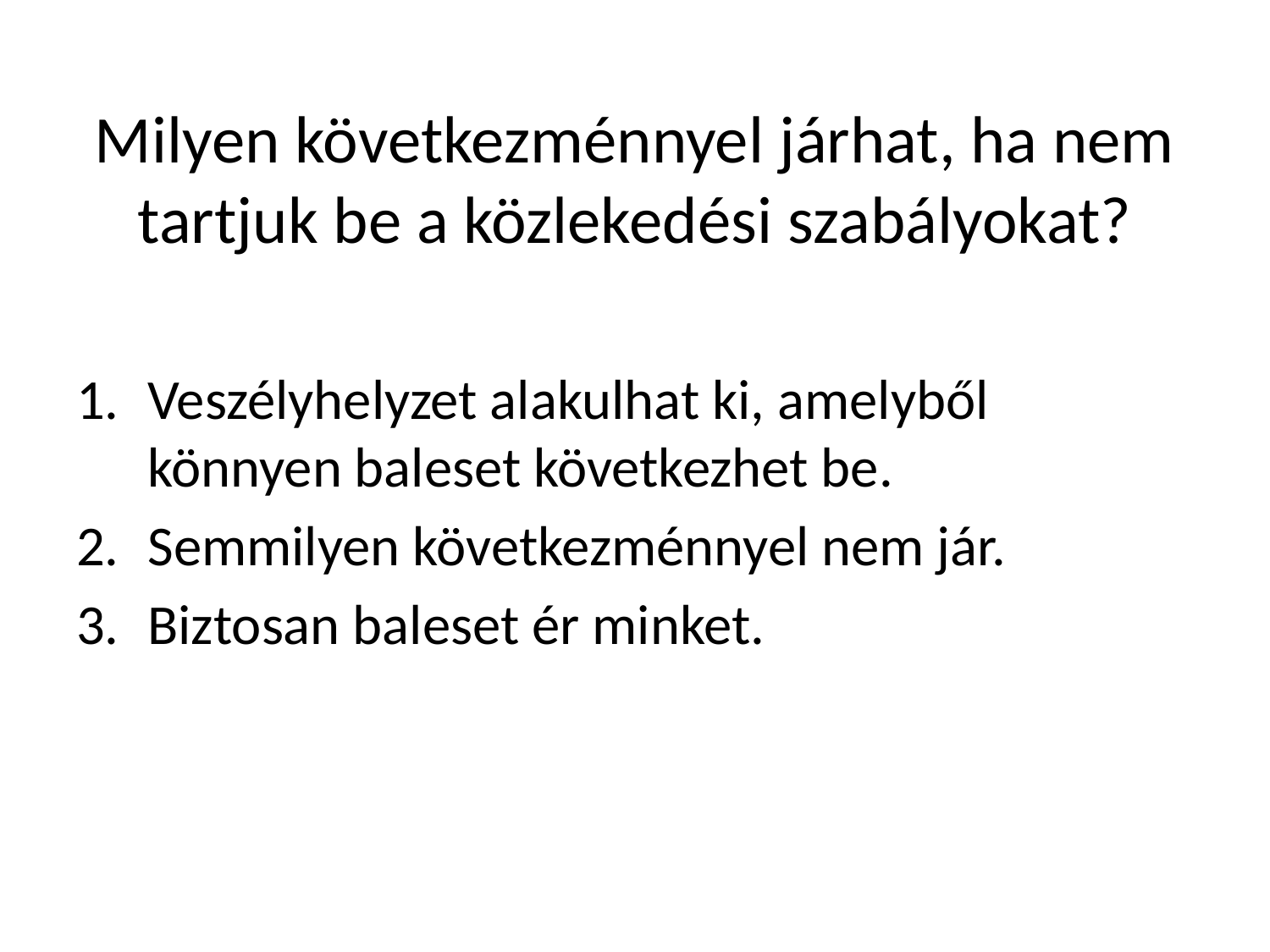

# Milyen következménnyel járhat, ha nem tartjuk be a közlekedési szabályokat?
Veszélyhelyzet alakulhat ki, amelyből könnyen baleset következhet be.
Semmilyen következménnyel nem jár.
Biztosan baleset ér minket.